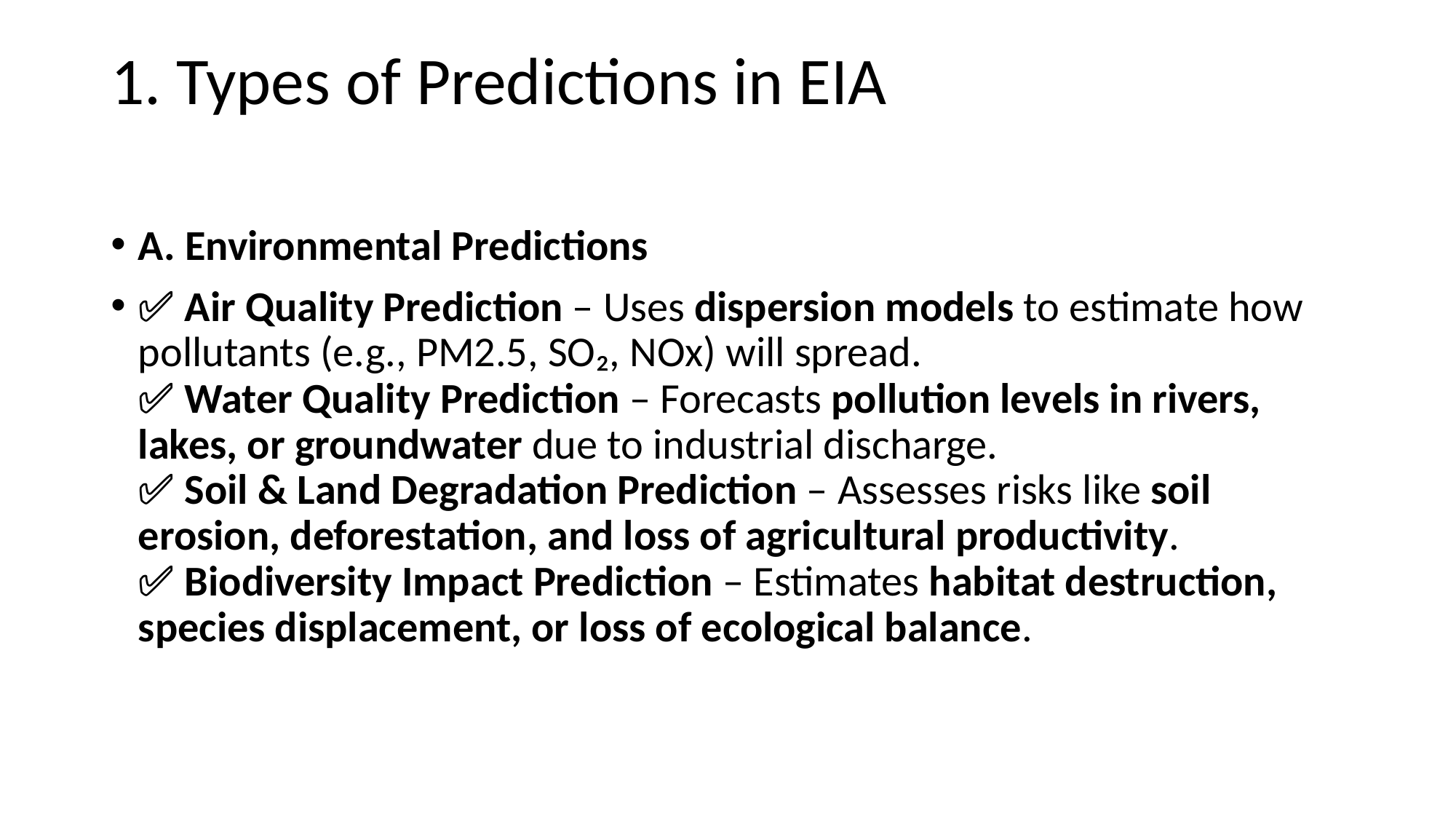

# 1. Types of Predictions in EIA
A. Environmental Predictions
✅ Air Quality Prediction – Uses dispersion models to estimate how pollutants (e.g., PM2.5, SO₂, NOx) will spread.
✅ Water Quality Prediction – Forecasts pollution levels in rivers, lakes, or groundwater due to industrial discharge.
✅ Soil & Land Degradation Prediction – Assesses risks like soil erosion, deforestation, and loss of agricultural productivity.
✅ Biodiversity Impact Prediction – Estimates habitat destruction, species displacement, or loss of ecological balance.